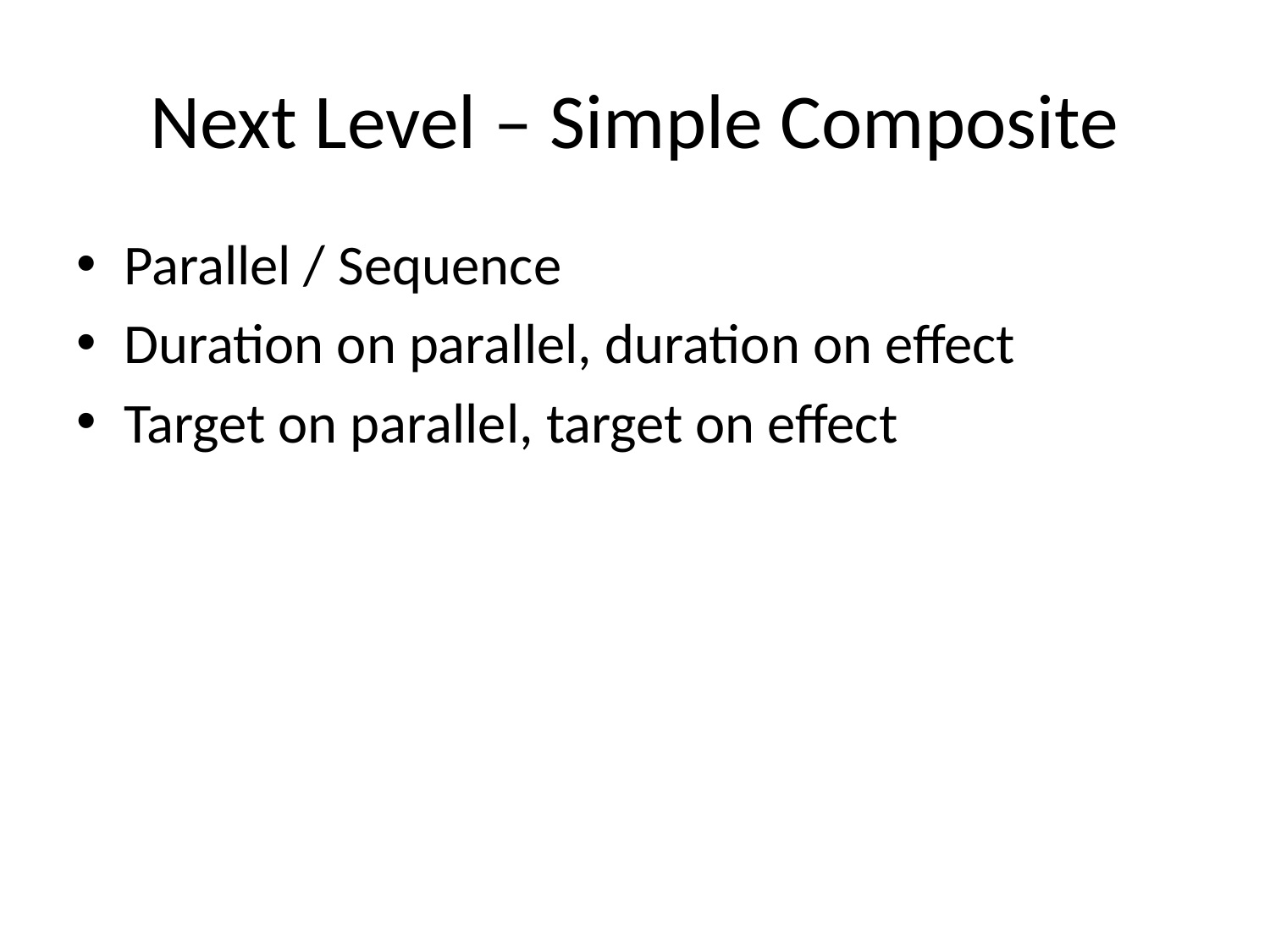

# Next Level – Simple Composite
Parallel / Sequence
Duration on parallel, duration on effect
Target on parallel, target on effect